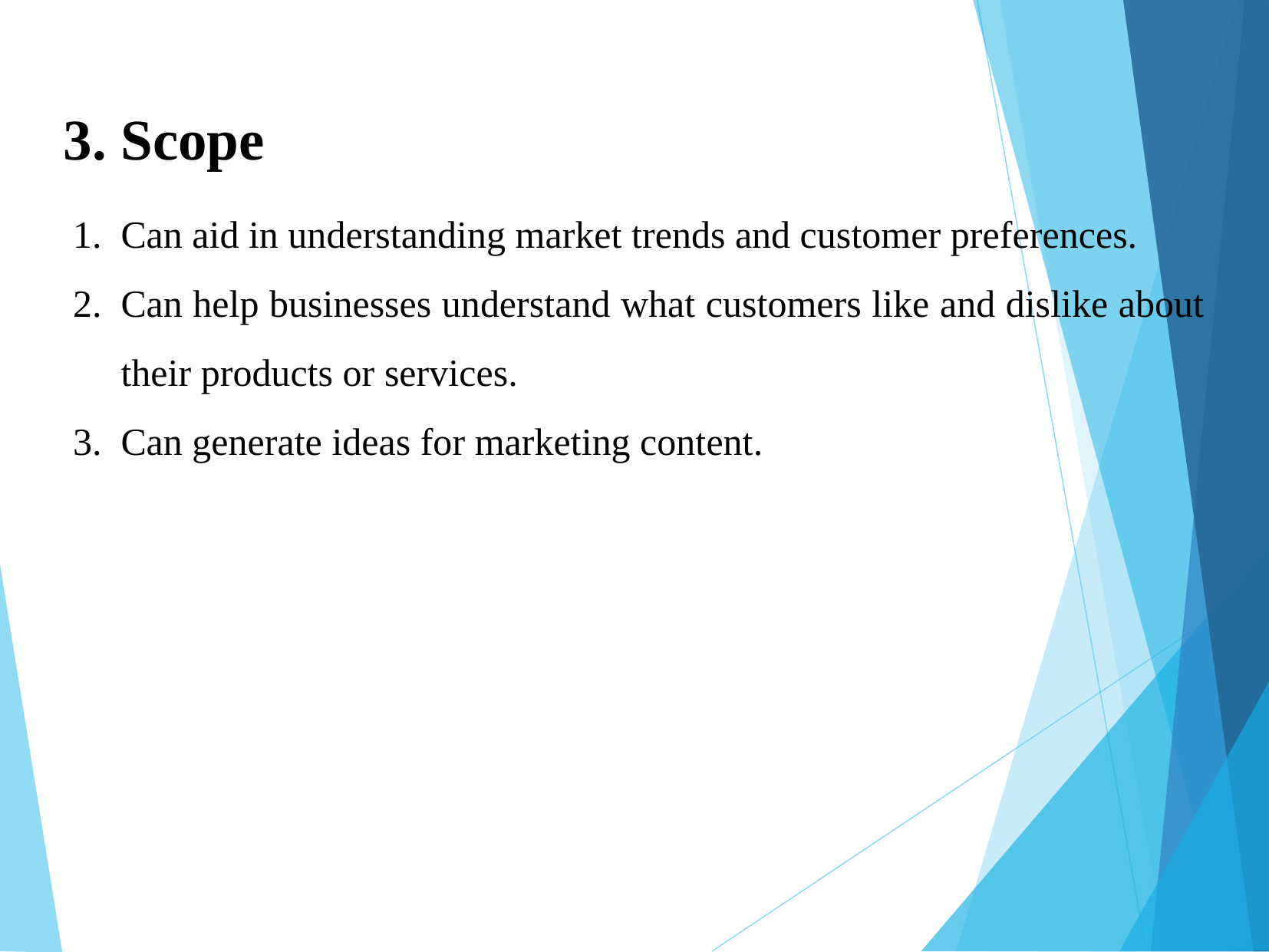

3. Scope
Can aid in understanding market trends and customer preferences.
Can help businesses understand what customers like and dislike about their products or services.
Can generate ideas for marketing content.